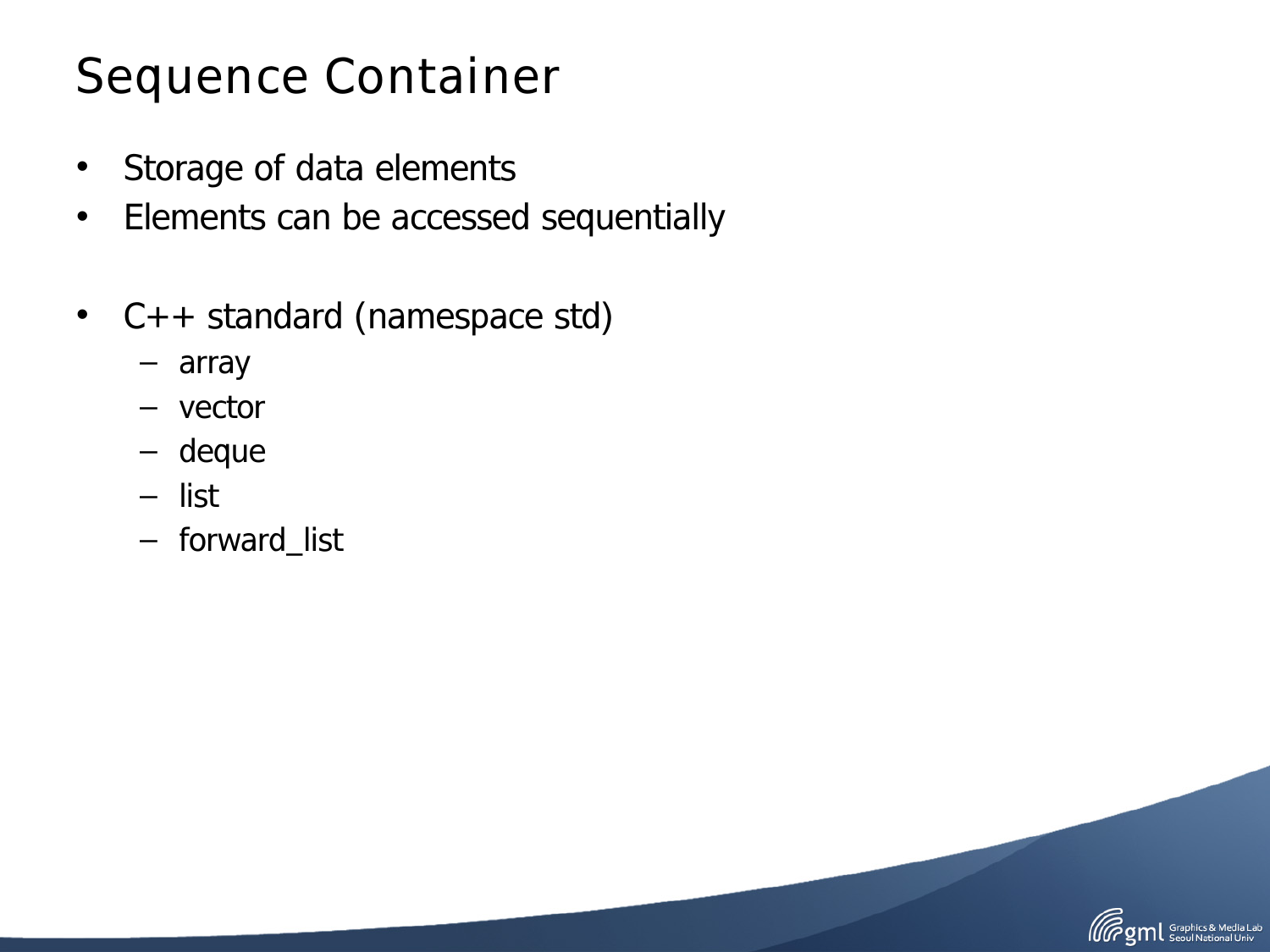

# Sequence Container
Storage of data elements
Elements can be accessed sequentially

C++ standard (namespace std)
array
vector
deque
list
forward_list